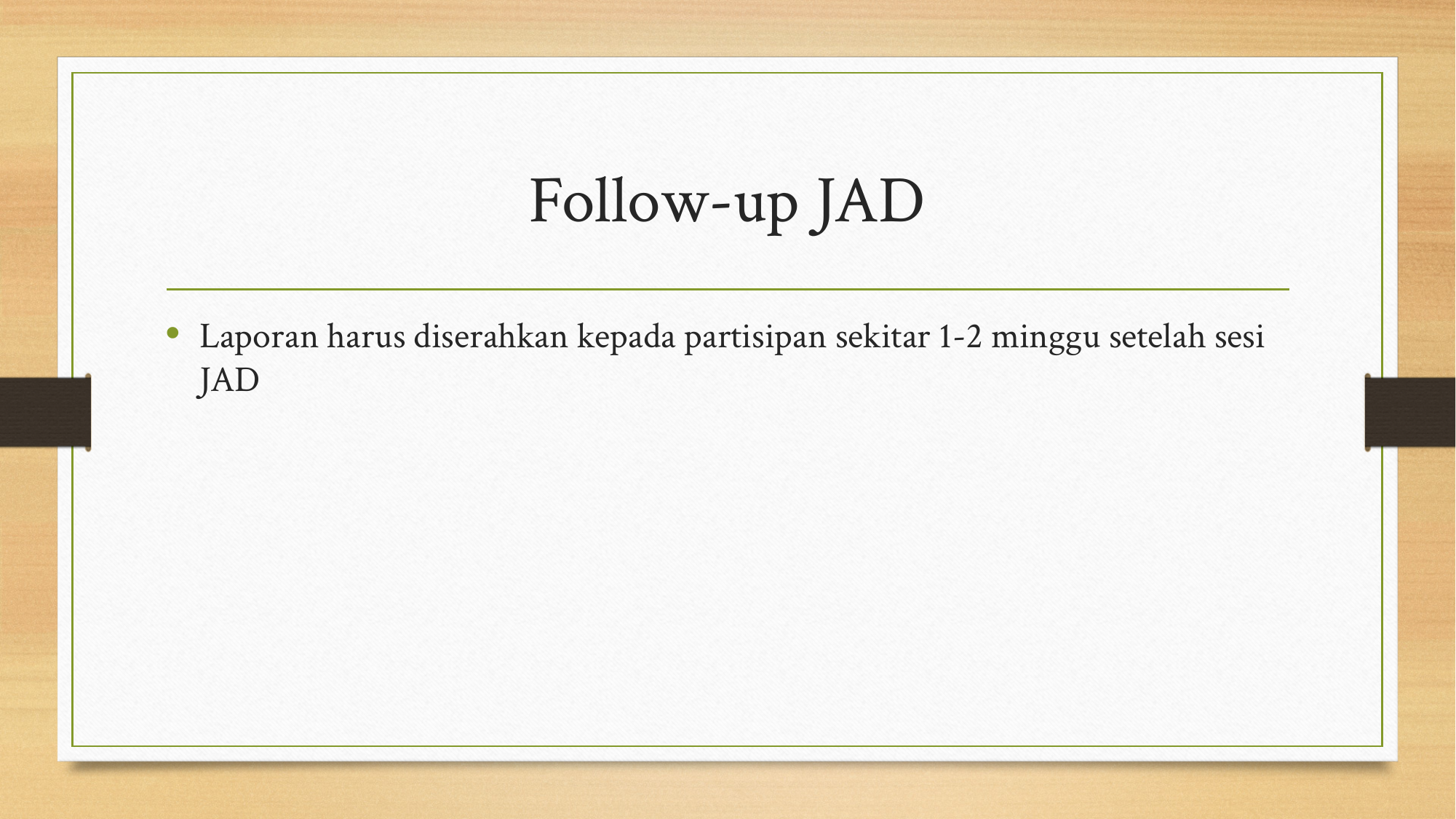

# Follow-up JAD
Laporan harus diserahkan kepada partisipan sekitar 1-2 minggu setelah sesi JAD